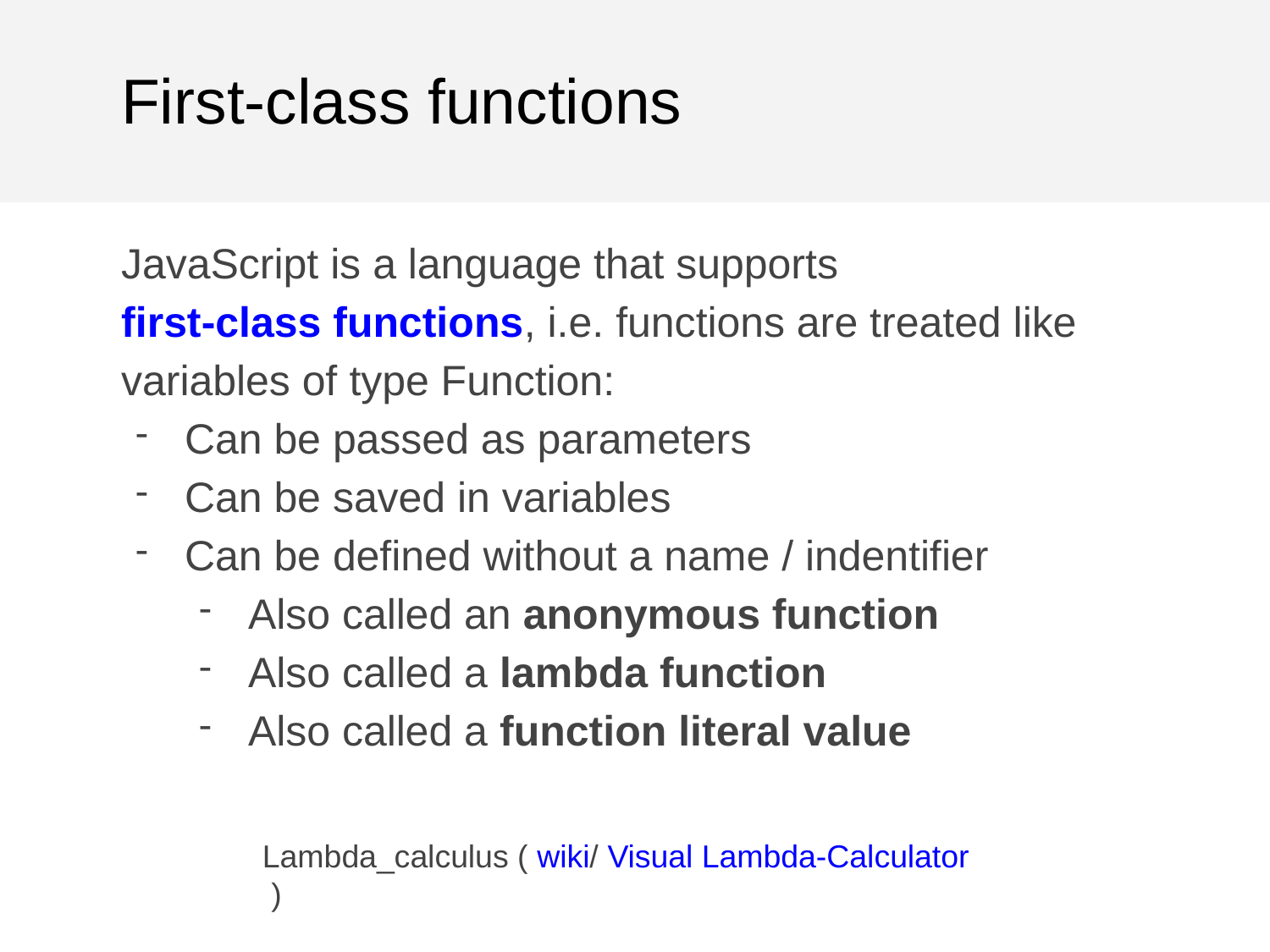

First-class functions
JavaScript is a language that supports first-class functions, i.e. functions are treated like variables of type Function:
Can be passed as parameters
Can be saved in variables
Can be defined without a name / indentifier
Also called an anonymous function
Also called a lambda function
Also called a function literal value
Lambda_calculus ( wiki/ Visual Lambda-Calculator )